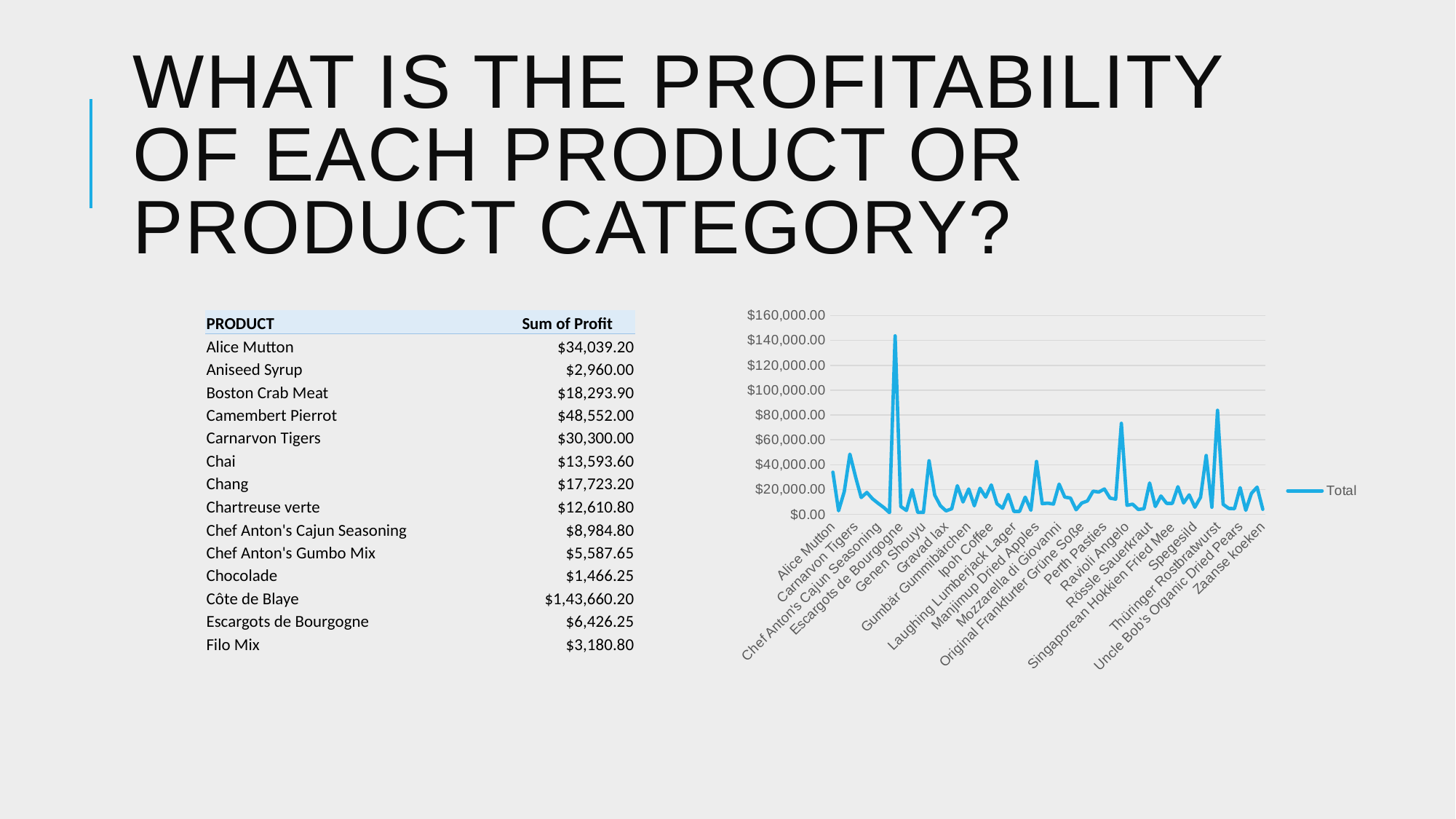

# What is the profitability of each product or product category?

### Chart

| Category | Total |
|---|---|
| Alice Mutton | 34039.2 |
| Aniseed Syrup | 2960.0 |
| Boston Crab Meat | 18293.9 |
| Camembert Pierrot | 48551.99999999999 |
| Carnarvon Tigers | 30300.0 |
| Chai | 13593.6 |
| Chang | 17723.199999999997 |
| Chartreuse verte | 12610.8 |
| Chef Anton's Cajun Seasoning | 8984.8 |
| Chef Anton's Gumbo Mix | 5587.65 |
| Chocolade | 1466.25 |
| Côte de Blaye | 143660.2 |
| Escargots de Bourgogne | 6426.25 |
| Filo Mix | 3180.8 |
| Flotemysost | 19973.5 |
| Geitost | 1633.5 |
| Genen Shouyu | 1720.5 |
| Gnocchi di nonna Alice | 43221.2 |
| Gorgonzola Telino | 15535.0 |
| Grandma's Boysenberry Spread | 7045.0 |
| Gravad lax | 2891.2 |
| Guarana Fantastica | 4553.1 |
| Gudbrandsdalsost | 23191.199999999997 |
| Gula Malacca | 10057.399999999998 |
| Gumbär Gummibärchen | 20535.540000000005 |
| Gustaf's Knackebröd | 6938.400000000001 |
| Ikura | 21117.2 |
| Inlagd Sill | 13953.6 |
| Ipoh Coffee | 23791.2 |
| Jack's New England Clam Chowder | 8644.550000000003 |
| Konbu | 4994.4 |
| Lakkaliköri | 16092.0 |
| Laughing Lumberjack Lager | 2422.0 |
| Longlife Tofu | 2436.0 |
| Louisiana Fiery Hot Pepper Sauce | 13933.400000000003 |
| Louisiana Hot Spiced Okra | 3383.0 |
| Manjimup Dried Apples | 42675.6 |
| Mascarpone Fabioli | 8691.2 |
| Maxilaku | 9080.0 |
| Mishi Kobe Niku | 8342.0 |
| Mozzarella di Giovanni | 24416.40000000001 |
| Nord-Ost Matjeshering | 13947.060000000001 |
| Northwoods Cranberry Sauce | 13240.0 |
| NuNuCa Nuß-Nougat-Creme | 3799.6 |
| Original Frankfurter Grüne Soße | 9191.0 |
| Outback Lager | 10887.0 |
| Pâté chinois | 18720.0 |
| Pavlova | 17997.699999999997 |
| Perth Pasties | 20526.20000000001 |
| Queso Cabrales | 13104.0 |
| Queso Manchego La Pastora | 12334.8 |
| Raclette Courdavault | 73326.0 |
| Ravioli Angelo | 7359.3 |
| Rhönbräu Klosterbier | 8294.05 |
| Röd Kaviar | 3990.0 |
| Rogede sild | 4607.5 |
| Rössle Sauerkraut | 25360.800000000007 |
| Sasquatch Ale | 6412.0 |
| Schoggi Schokolade | 14836.400000000001 |
| Scottish Longbreads | 8937.5 |
| Singaporean Hokkien Fried Mee | 8912.4 |
| Sir Rodney's Marmalade | 22339.8 |
| Sir Rodney's Scones | 9246.0 |
| Sirop d'érable | 15754.8 |
| Spegesild | 5820.0 |
| Steeleye Stout | 13888.8 |
| Tarte au sucre | 47461.499999999985 |
| Teatime Chocolate Biscuits | 5819.100000000001 |
| Thüringer Rostbratwurst | 83775.12000000001 |
| Tofu | 8118.9 |
| Tourtière | 4852.800000000001 |
| Tunnbröd | 4660.2 |
| Uncle Bob's Organic Dried Pears | 21594.0 |
| Valkoinen suklaa | 3347.5 |
| Vegie-spread | 16950.000000000004 |
| Wimmers gute Semmelknödel | 22011.5 |
| Zaanse koeken | 4159.1 |
| PRODUCT | Sum of Profit |
| --- | --- |
| Alice Mutton | $34,039.20 |
| Aniseed Syrup | $2,960.00 |
| Boston Crab Meat | $18,293.90 |
| Camembert Pierrot | $48,552.00 |
| Carnarvon Tigers | $30,300.00 |
| Chai | $13,593.60 |
| Chang | $17,723.20 |
| Chartreuse verte | $12,610.80 |
| Chef Anton's Cajun Seasoning | $8,984.80 |
| Chef Anton's Gumbo Mix | $5,587.65 |
| Chocolade | $1,466.25 |
| Côte de Blaye | $1,43,660.20 |
| Escargots de Bourgogne | $6,426.25 |
| Filo Mix | $3,180.80 |